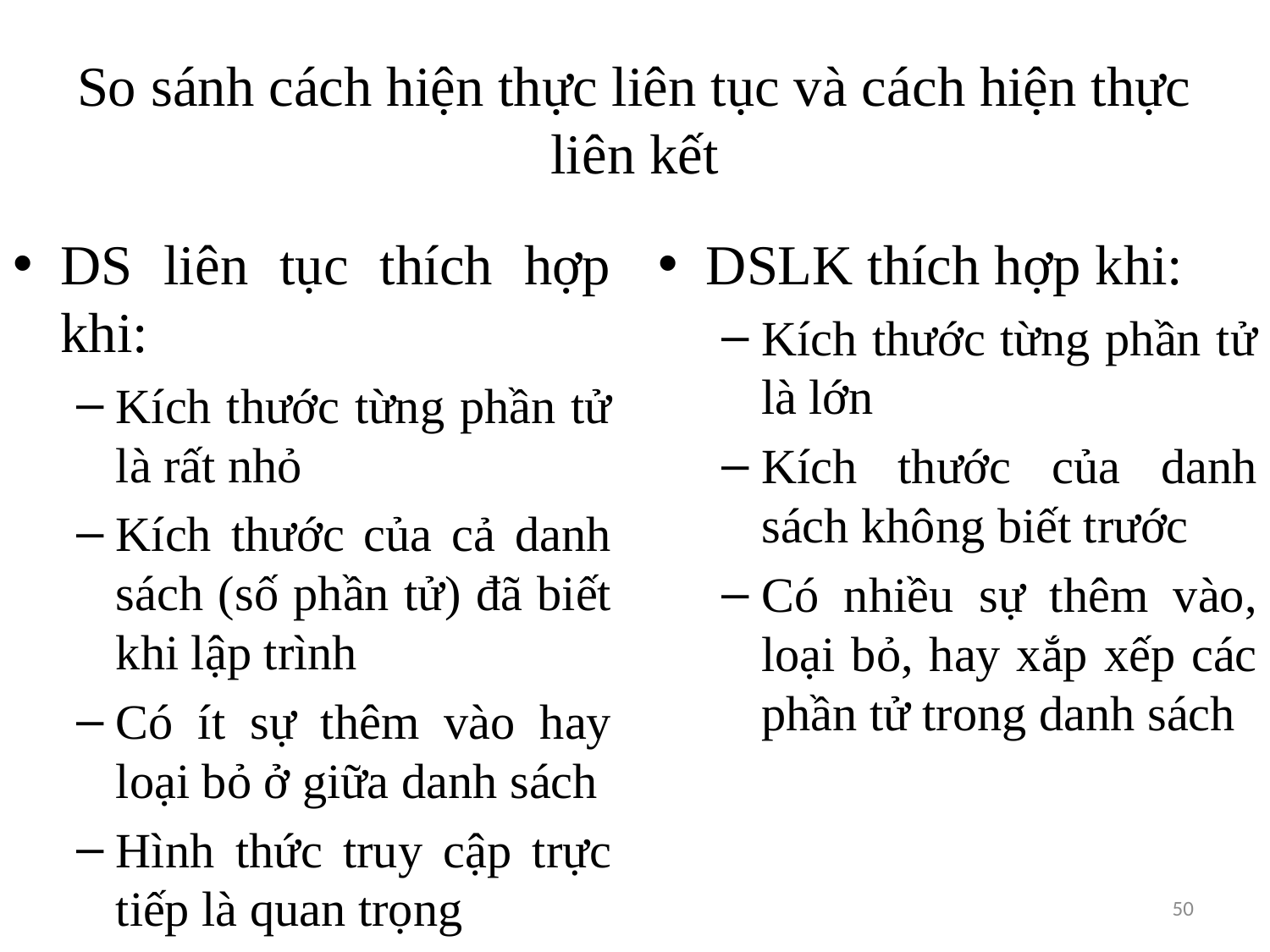

# So sánh cách hiện thực liên tục và cách hiện thực liên kết
DS liên tục thích hợp khi:
Kích thước từng phần tử là rất nhỏ
Kích thước của cả danh sách (số phần tử) đã biết khi lập trình
Có ít sự thêm vào hay loại bỏ ở giữa danh sách
Hình thức truy cập trực tiếp là quan trọng
DSLK thích hợp khi:
Kích thước từng phần tử là lớn
Kích thước của danh sách không biết trước
Có nhiều sự thêm vào, loại bỏ, hay xắp xếp các phần tử trong danh sách
50